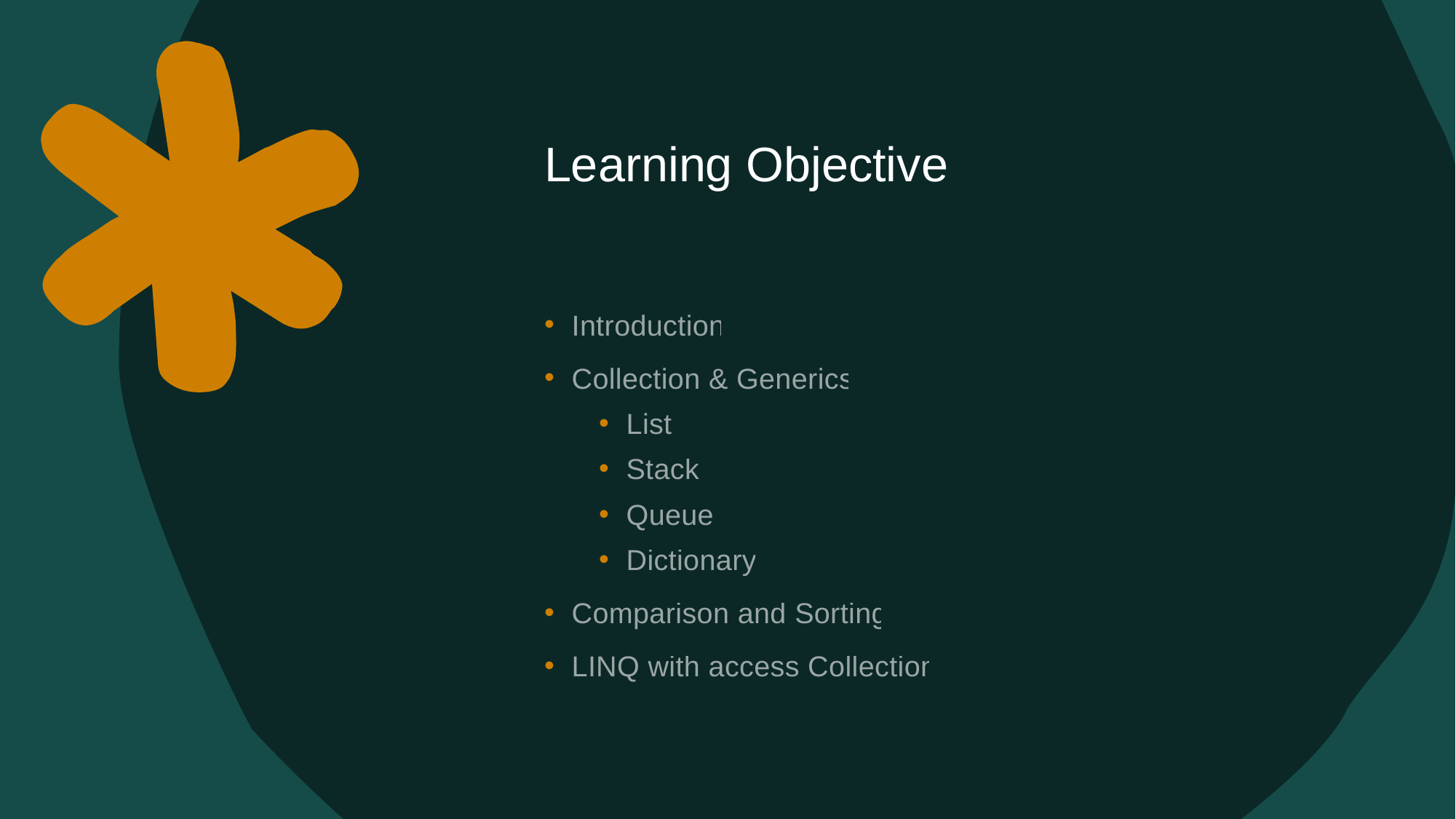

# Learning Objective
Introduction
Collection & Generics
List
Stack
Queue
Dictionary
Comparison and Sorting
LINQ with access Collection